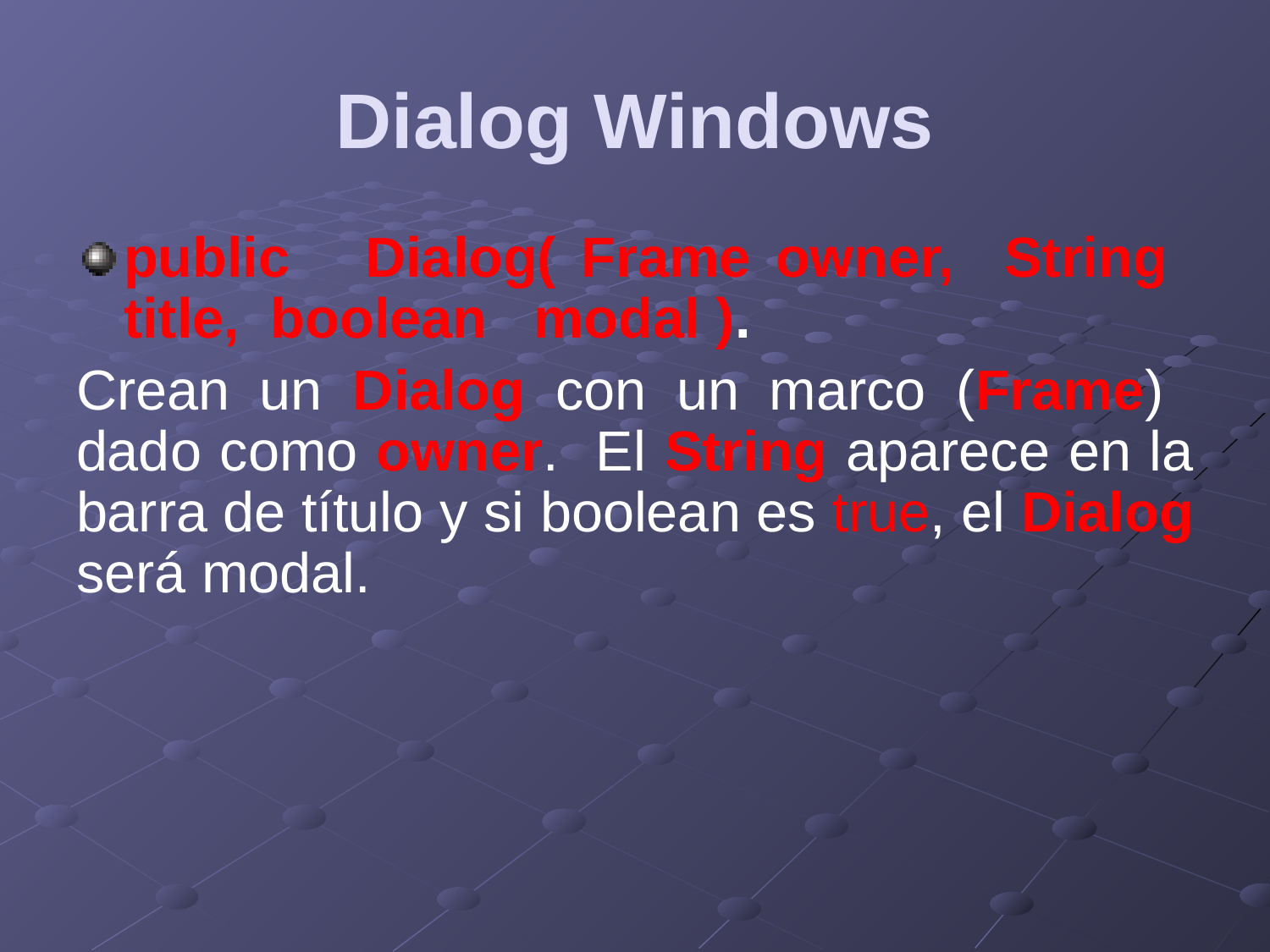

# Dialog Windows
public   Dialog( Frame owner,  String  title,  boolean   modal ).
Crean un Dialog con un marco (Frame)  dado como owner.  El String aparece en la barra de título y si boolean es true, el Dialog será modal.